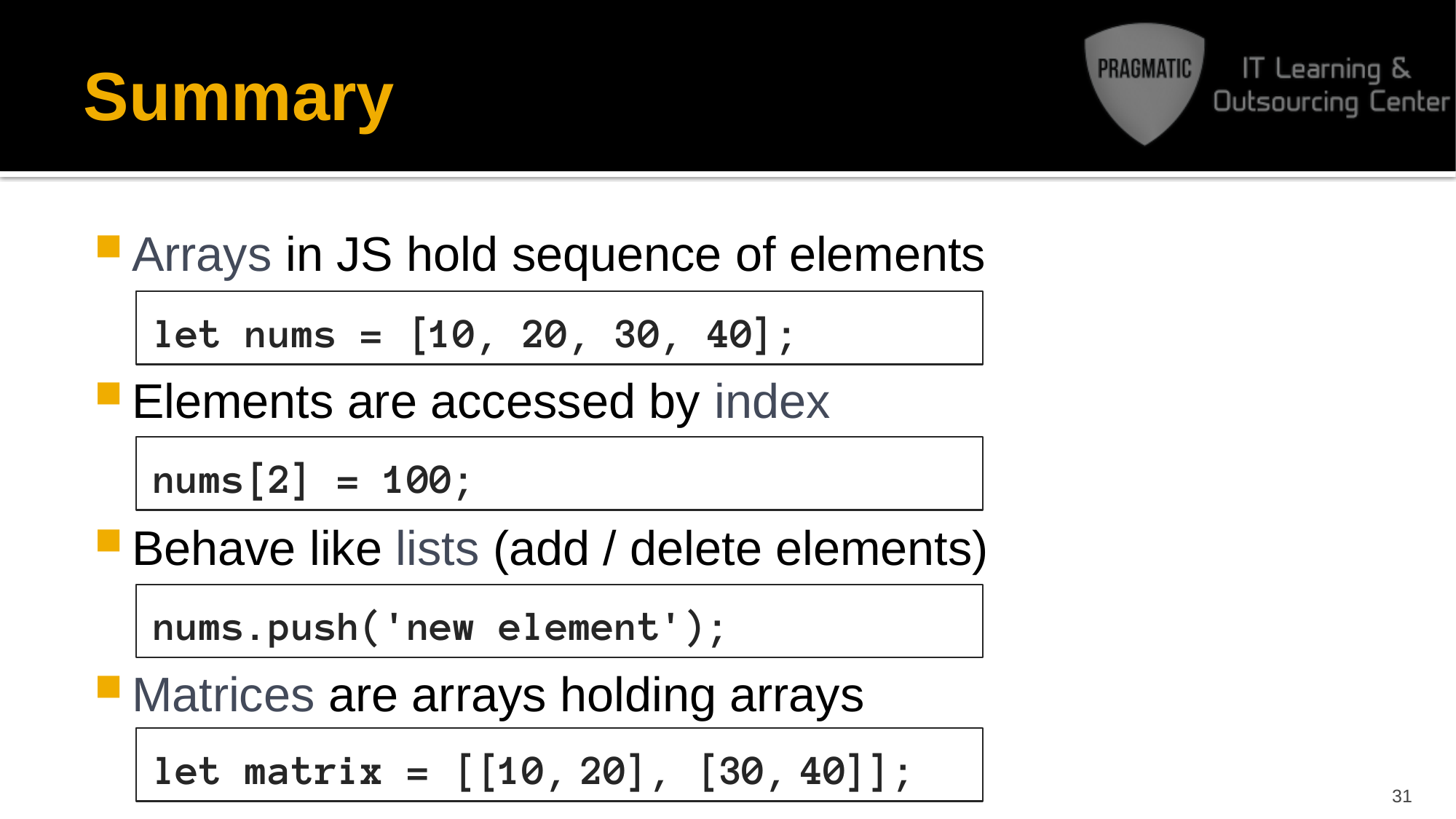

# Summary
Arrays in JS hold sequence of elements

Elements are accessed by index

Behave like lists (add / delete elements)

Matrices are arrays holding arrays
let nums = [10, 20, 30, 40];
nums[2] = 100;
nums.push('new element');
let matrix = [[10, 20], [30, 40]];
31